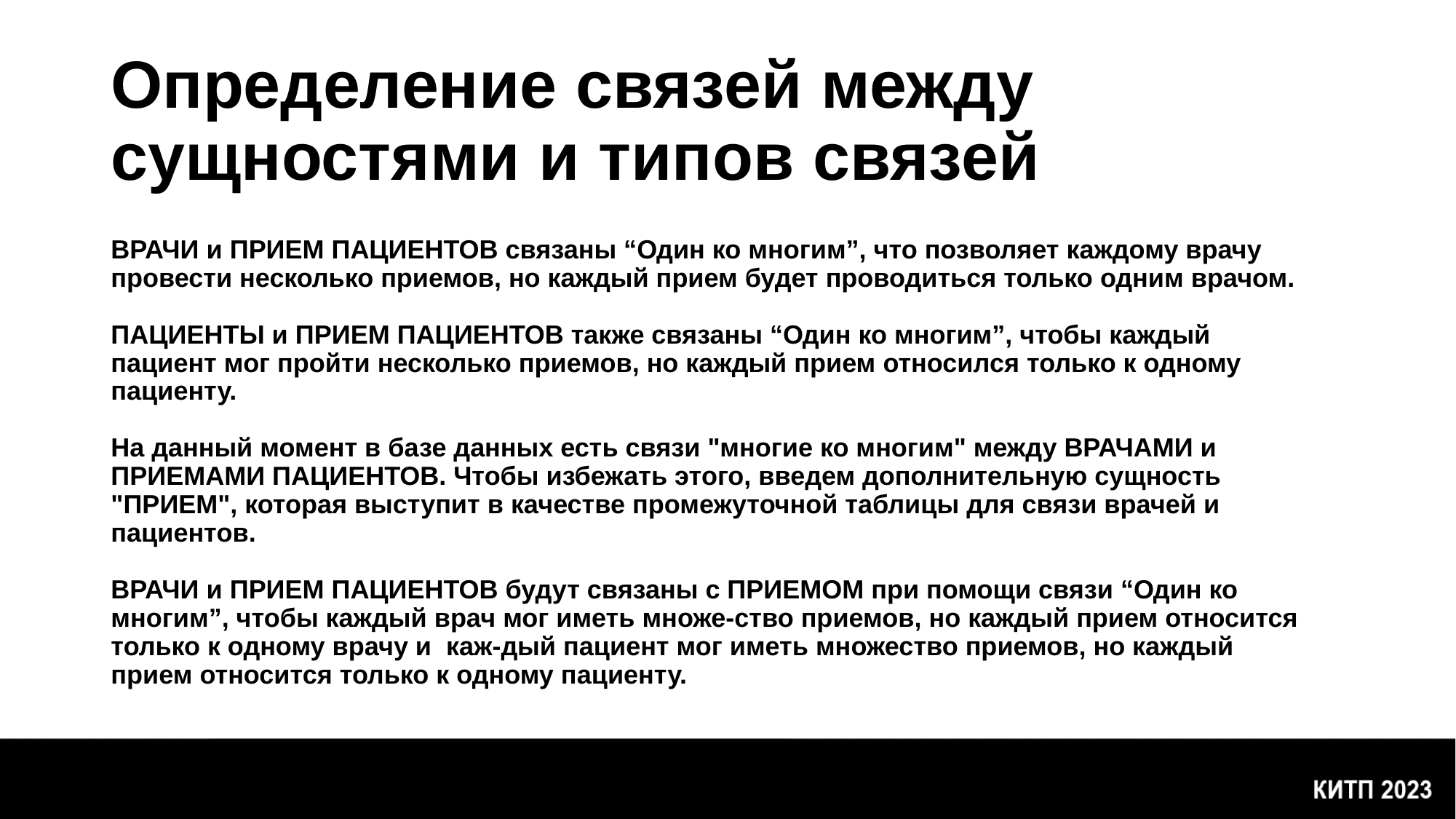

# Определение связей между сущностями и типов связей
ВРАЧИ и ПРИЕМ ПАЦИЕНТОВ связаны “Один ко многим”, что позволяет каждому врачу провести несколько приемов, но каждый прием будет проводиться только одним врачом.

ПАЦИЕНТЫ и ПРИЕМ ПАЦИЕНТОВ также связаны “Один ко многим”, чтобы каждый пациент мог пройти несколько приемов, но каждый прием относился только к одному пациенту.

На данный момент в базе данных есть связи "многие ко многим" между ВРАЧАМИ и ПРИЕМАМИ ПАЦИЕНТОВ. Чтобы избежать этого, введем дополнительную сущность "ПРИЕМ", которая выступит в качестве промежуточной таблицы для связи врачей и пациентов.

ВРАЧИ и ПРИЕМ ПАЦИЕНТОВ будут связаны с ПРИЕМОМ при помощи связи “Один ко многим”, чтобы каждый врач мог иметь множе-ство приемов, но каждый прием относится только к одному врачу и  каж-дый пациент мог иметь множество приемов, но каждый прием относится только к одному пациенту.